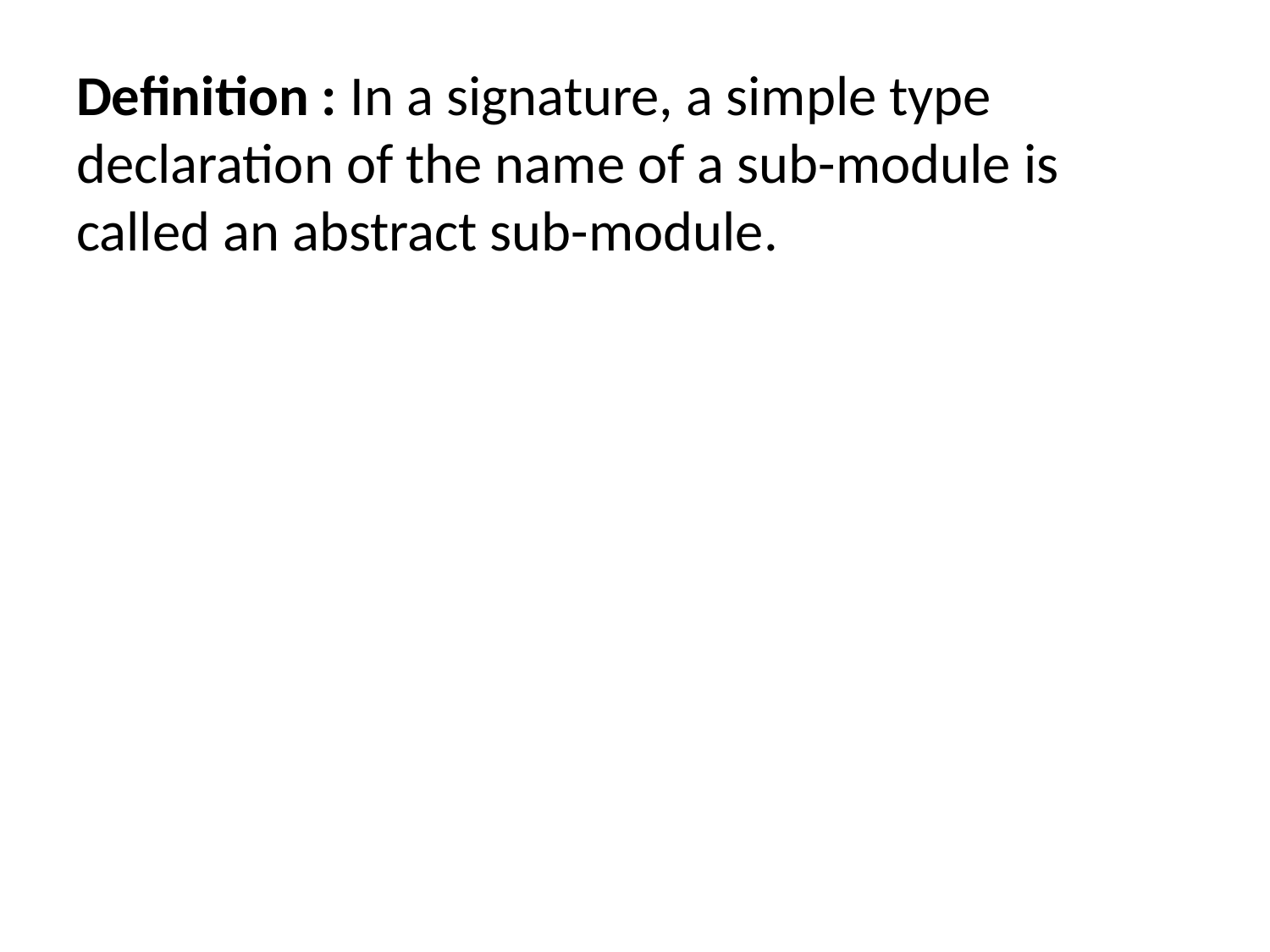

Definition : In a signature, a simple type declaration of the name of a sub-module is called an abstract sub-module.